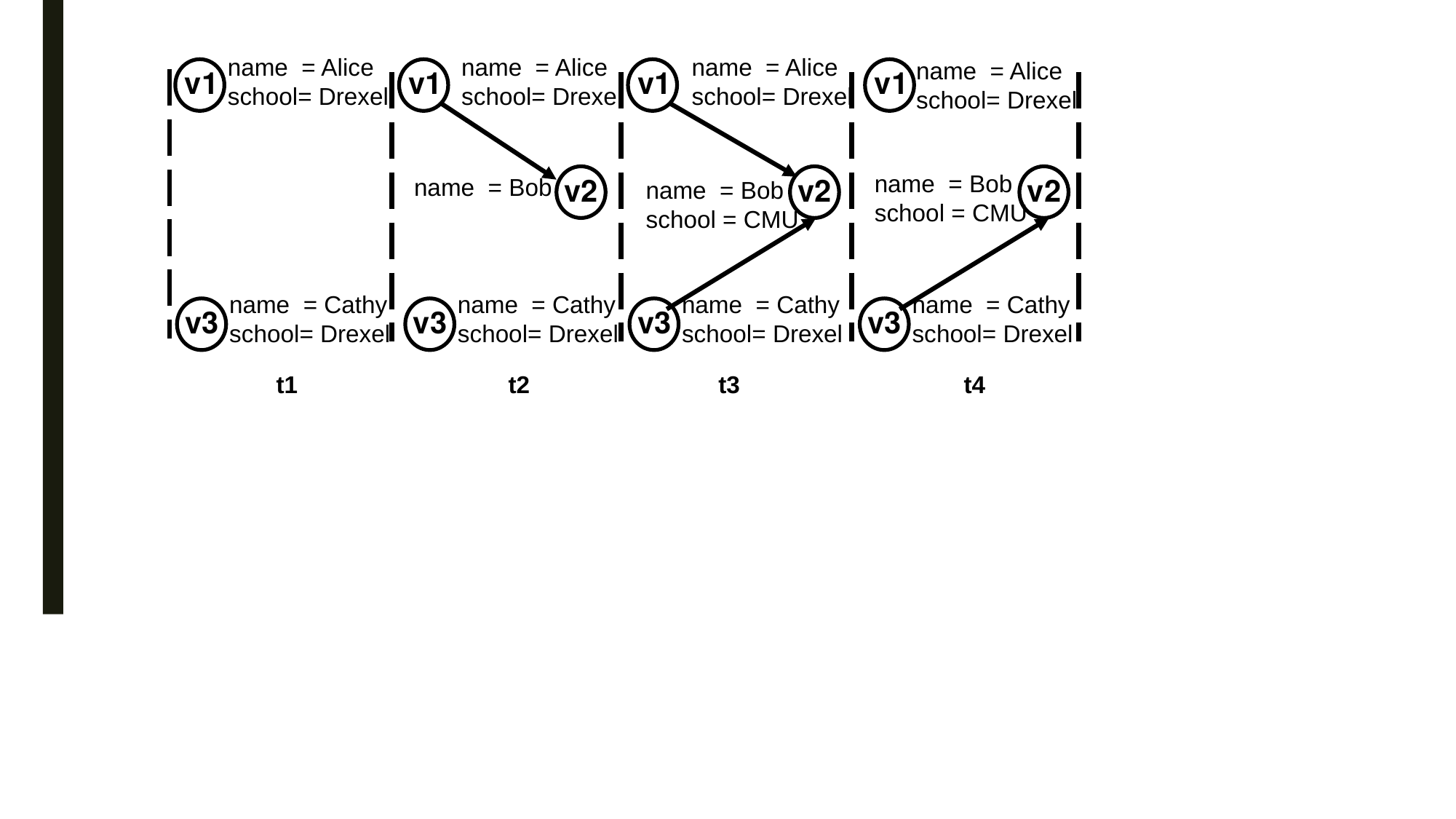

name  = Alice
school= Drexel
name  = Alice
school= Drexel
name  = Alice
school= Drexel
name  = Alice
school= Drexel
v1

v1

v1

v1

name  = Bob
school = CMU
v2

v2

v2

name  = Bob
name  = Bob
school = CMU
name  = Cathy
school= Drexel
v3

name  = Cathy
school= Drexel
v3

name  = Cathy
school= Drexel
v3

name  = Cathy
school= Drexel
v3

t1
t2
t3
t4